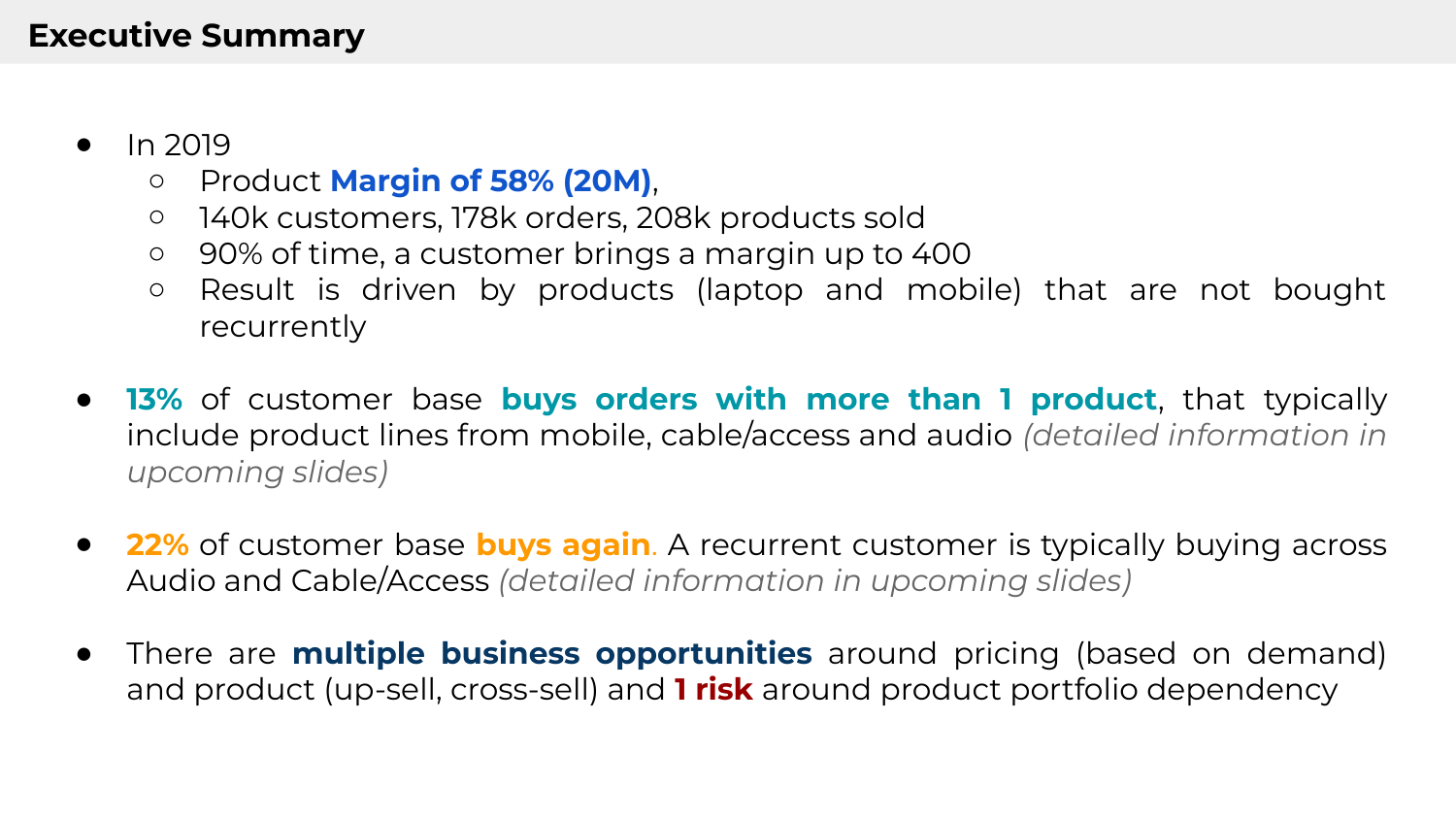

Executive Summary
In 2019
Product Margin of 58% (20M),
140k customers, 178k orders, 208k products sold
90% of time, a customer brings a margin up to 400
Result is driven by products (laptop and mobile) that are not bought recurrently

13% of customer base buys orders with more than 1 product, that typically include product lines from mobile, cable/access and audio (detailed information in upcoming slides)

22% of customer base buys again. A recurrent customer is typically buying across Audio and Cable/Access (detailed information in upcoming slides)

There are multiple business opportunities around pricing (based on demand) and product (up-sell, cross-sell) and 1 risk around product portfolio dependency